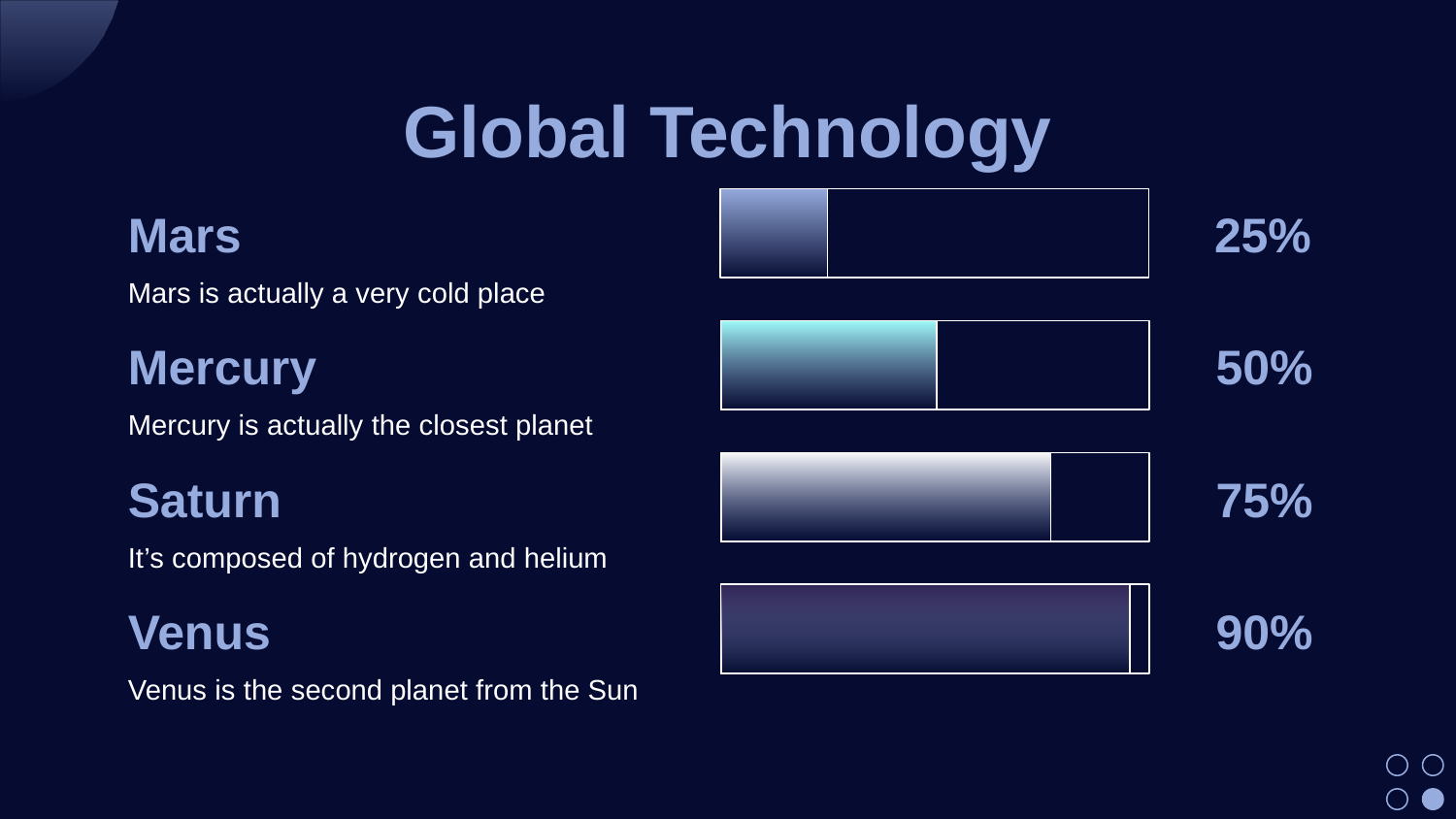

# Global Technology
Mars
Mars is actually a very cold place
25%

Mercury
Mercury is actually the closest planet
50%

Saturn
It’s composed of hydrogen and helium
75%

Venus
Venus is the second planet from the Sun
90%